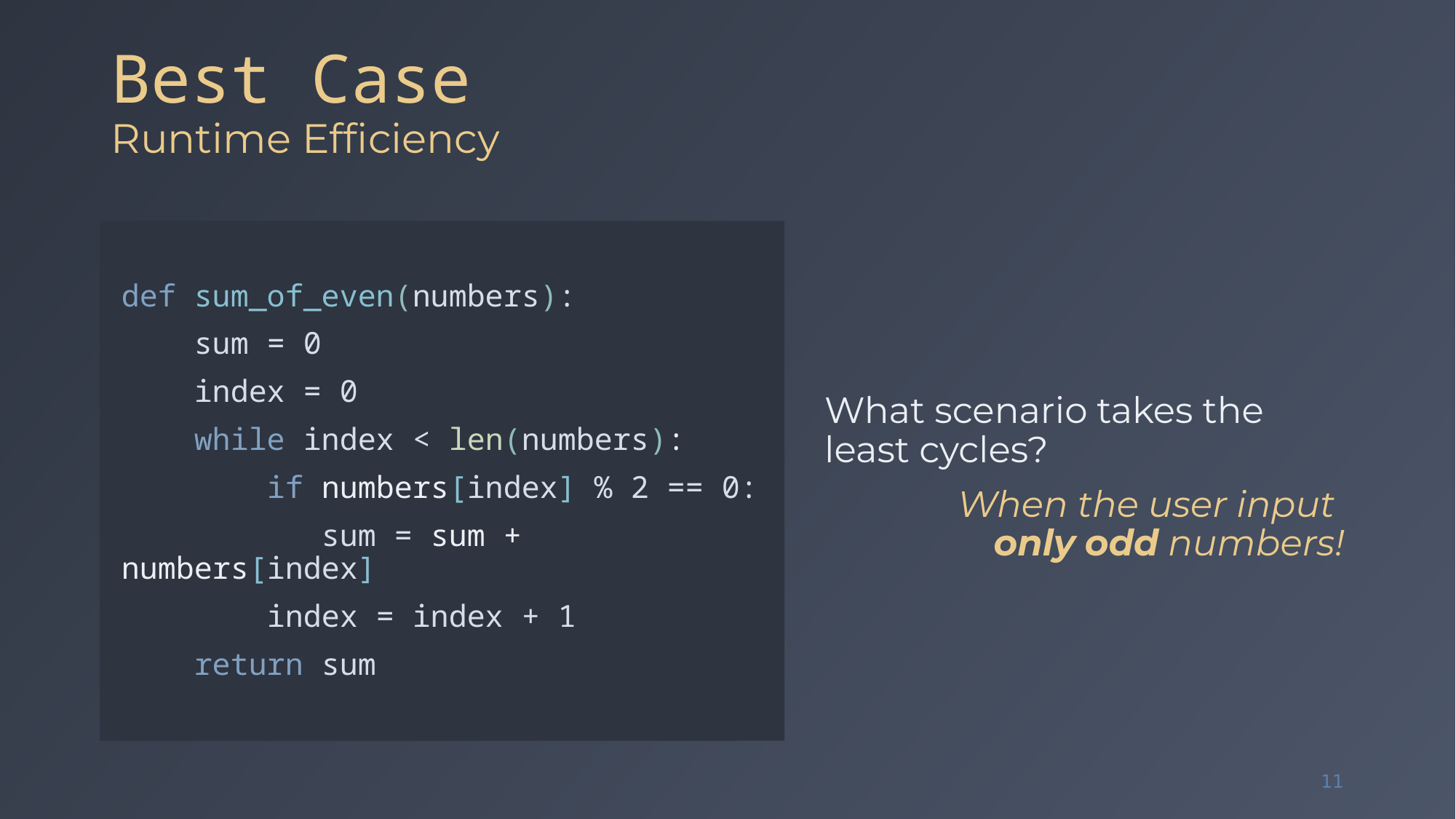

# Best Case Runtime Efficiency
What scenario takes the least cycles?
When the user input
only odd numbers!
def sum_of_even(limit):
    total = 0
    counter = 0
    while counter < limit:
        value = int(input("?"))
        if value % 2 == 0:
            total = total + value
        counter = counter + 1
    return total
def sum_of_even(numbers):
    sum = 0
    index = 0
    while index < len(numbers):
        if numbers[index] % 2 == 0:
           sum = sum + numbers[index]
        index = index + 1
    return sum
11